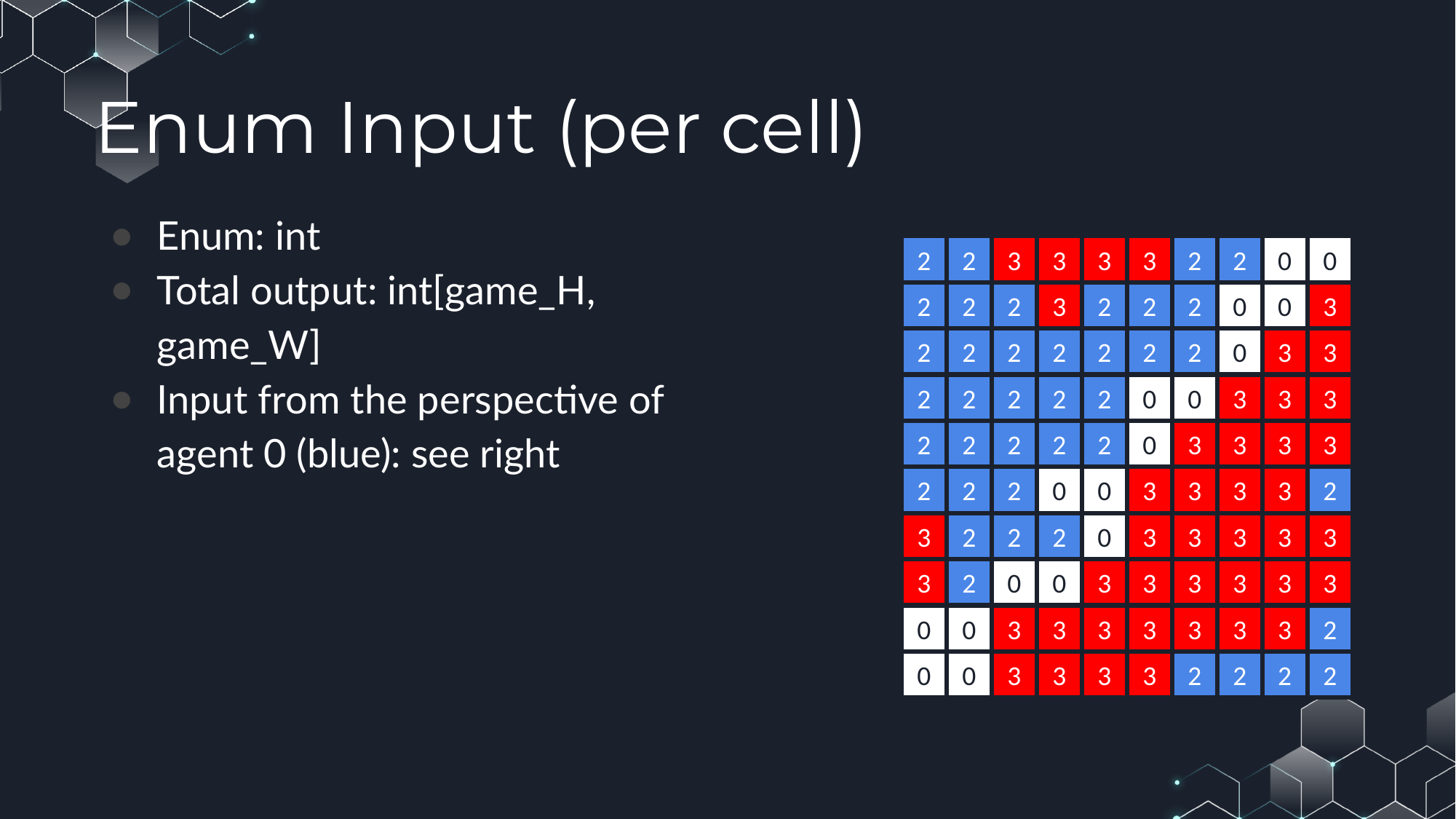

# Enum Input (per cell)
Enum: int
Total output: int[game_H, game_W]
Input from the perspective of agent 0 (blue): see right
2
2
3
3
3
2
2
0
0
3
2
2
2
3
2
2
2
0
0
3
2
2
2
2
2
2
2
0
3
3
2
2
2
2
2
0
0
3
3
3
2
2
2
2
2
0
3
3
3
3
2
2
2
0
0
3
3
3
3
2
3
2
2
2
0
3
3
3
3
3
3
2
0
0
3
3
3
3
3
3
0
0
3
3
3
3
3
3
3
2
0
0
3
3
3
3
2
2
2
2